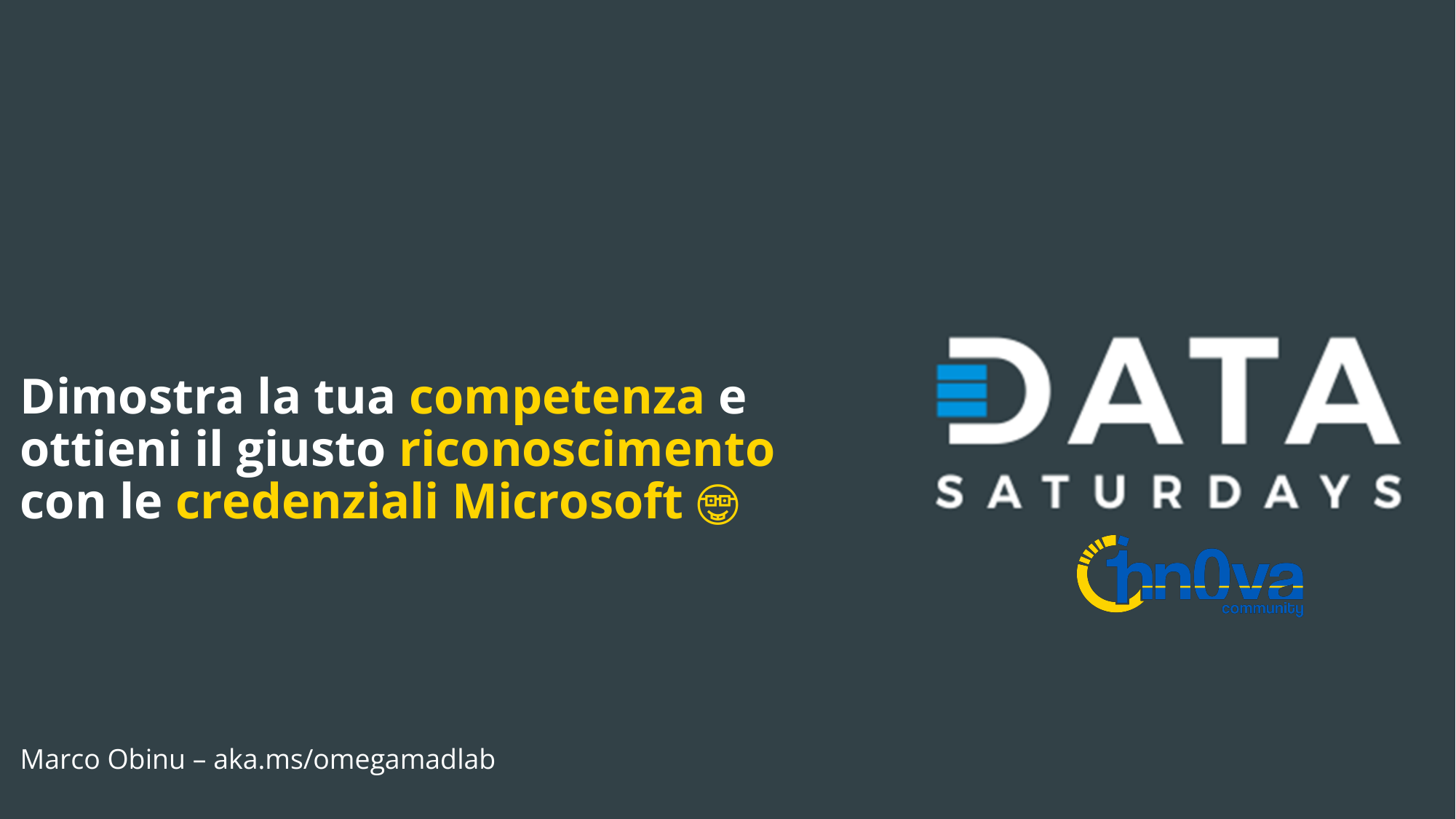

# Dimostra la tua competenza e ottieni il giusto riconoscimento con le credenziali Microsoft 🤓
Marco Obinu – aka.ms/omegamadlab